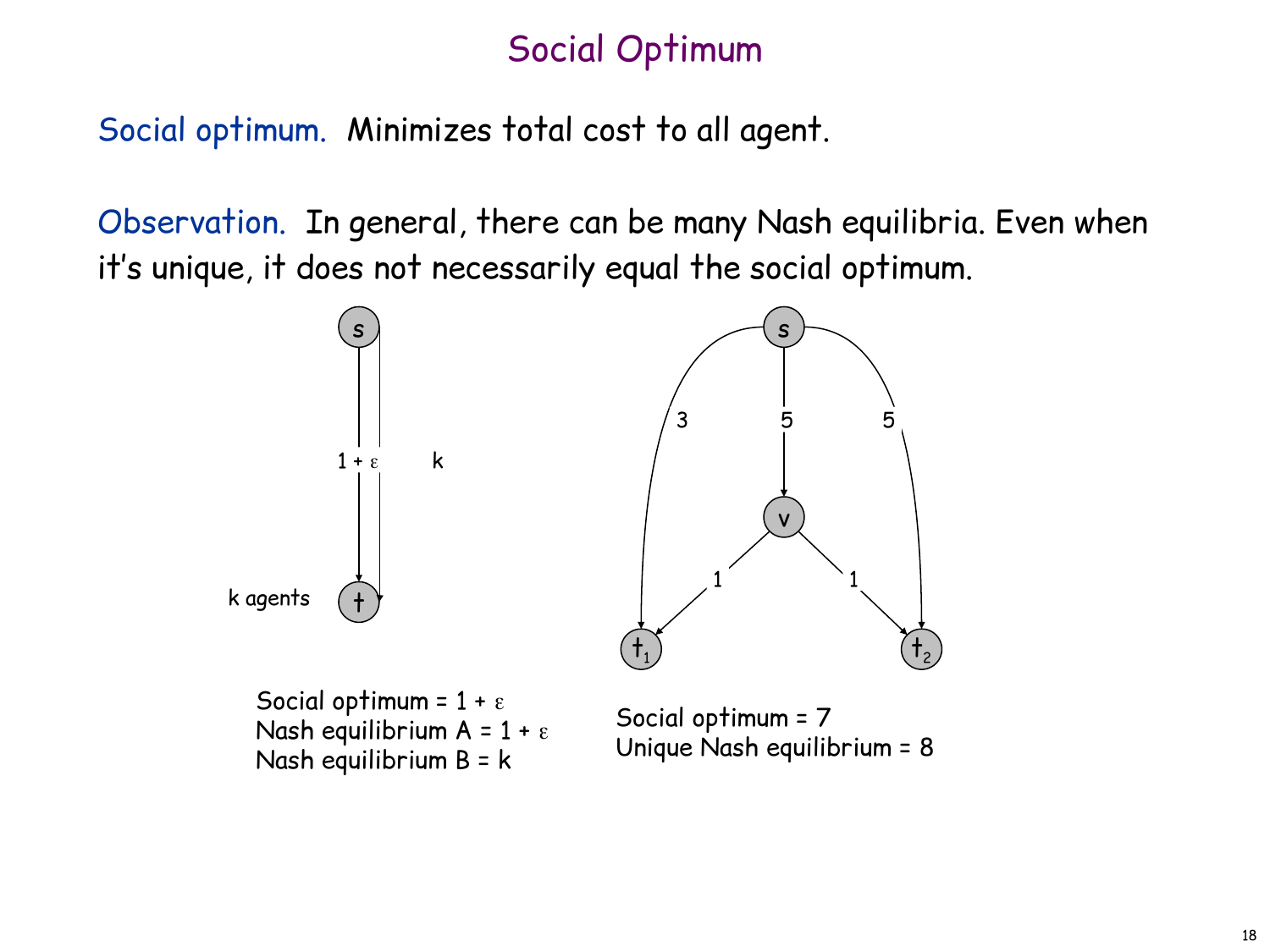

# Social Optimum
Social optimum.  Minimizes total cost to all agent.

Observation.  In general, there can be many Nash equilibria. Even when it’s unique, it does not necessarily equal the social optimum.

s
s
3
5
5
k
1 + ε
v
1
1
t
k agents
t1
t2
Social optimum = 1 + ε
Nash equilibrium A = 1 + ε
Nash equilibrium B = k
Social optimum = 7
Unique Nash equilibrium = 8
18